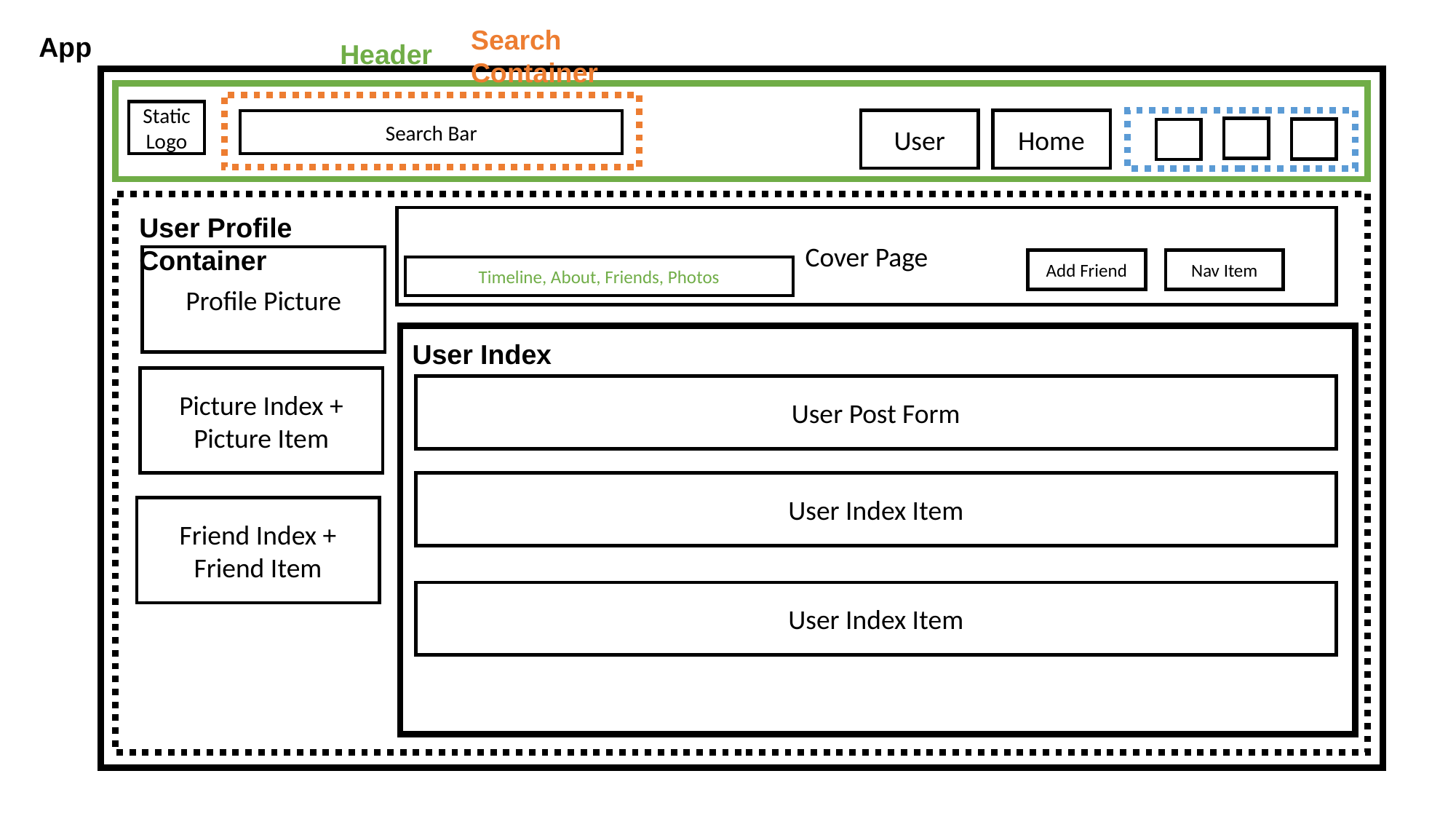

Search Container
App
Header

Static Logo
Search Bar
User
Home

User Profile Container
Cover Page
Profile Picture
Add Friend
Nav Item
Timeline, About, Friends, Photos

User Index
Picture Index + Picture Item
User Post Form
User Index Item
Friend Index + Friend Item
User Index Item